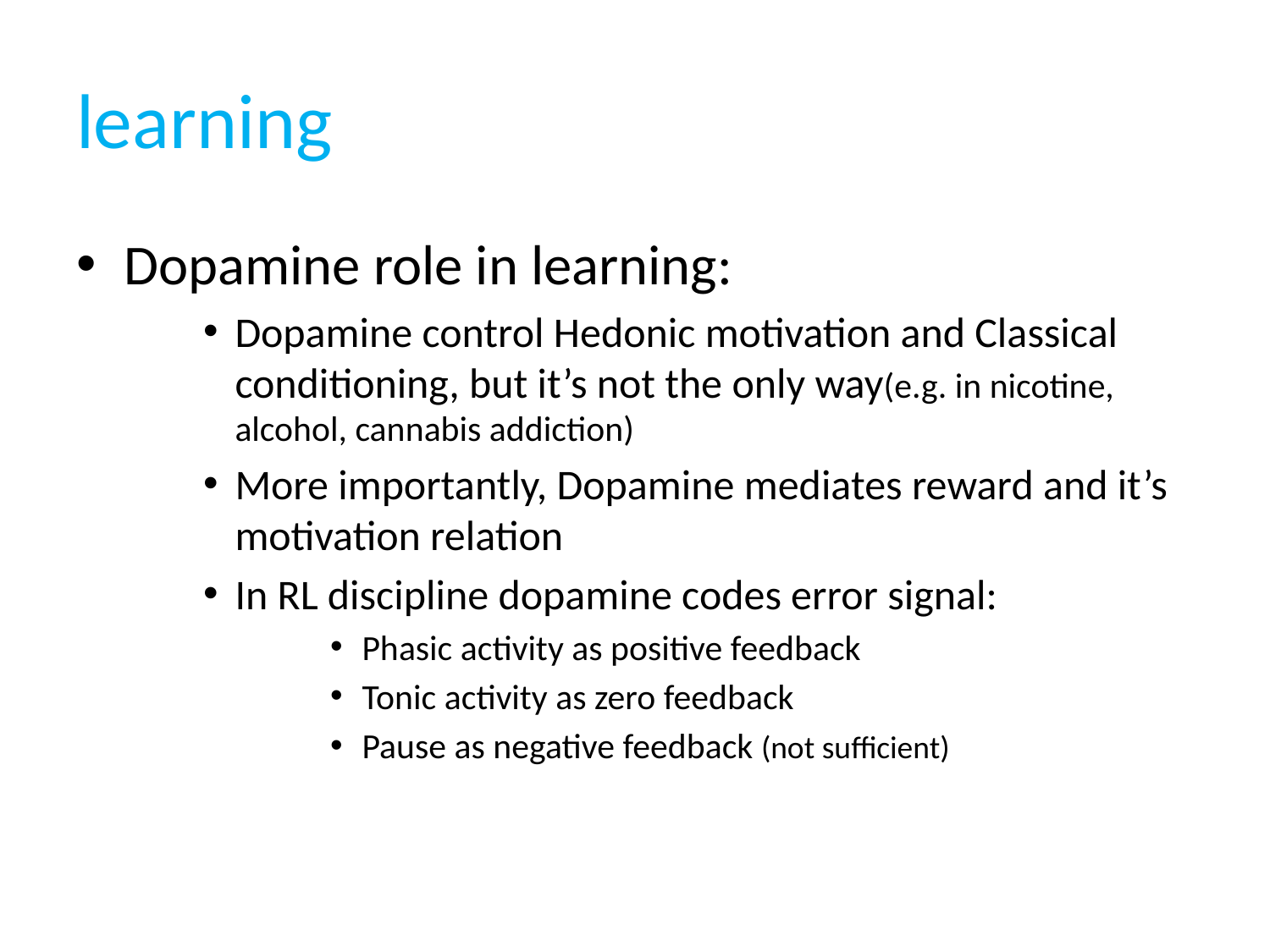

# learning
Dopamine role in learning:
Dopamine control Hedonic motivation and Classical conditioning, but it’s not the only way(e.g. in nicotine, alcohol, cannabis addiction)
More importantly, Dopamine mediates reward and it’s motivation relation
In RL discipline dopamine codes error signal:
Phasic activity as positive feedback
Tonic activity as zero feedback
Pause as negative feedback (not sufficient)